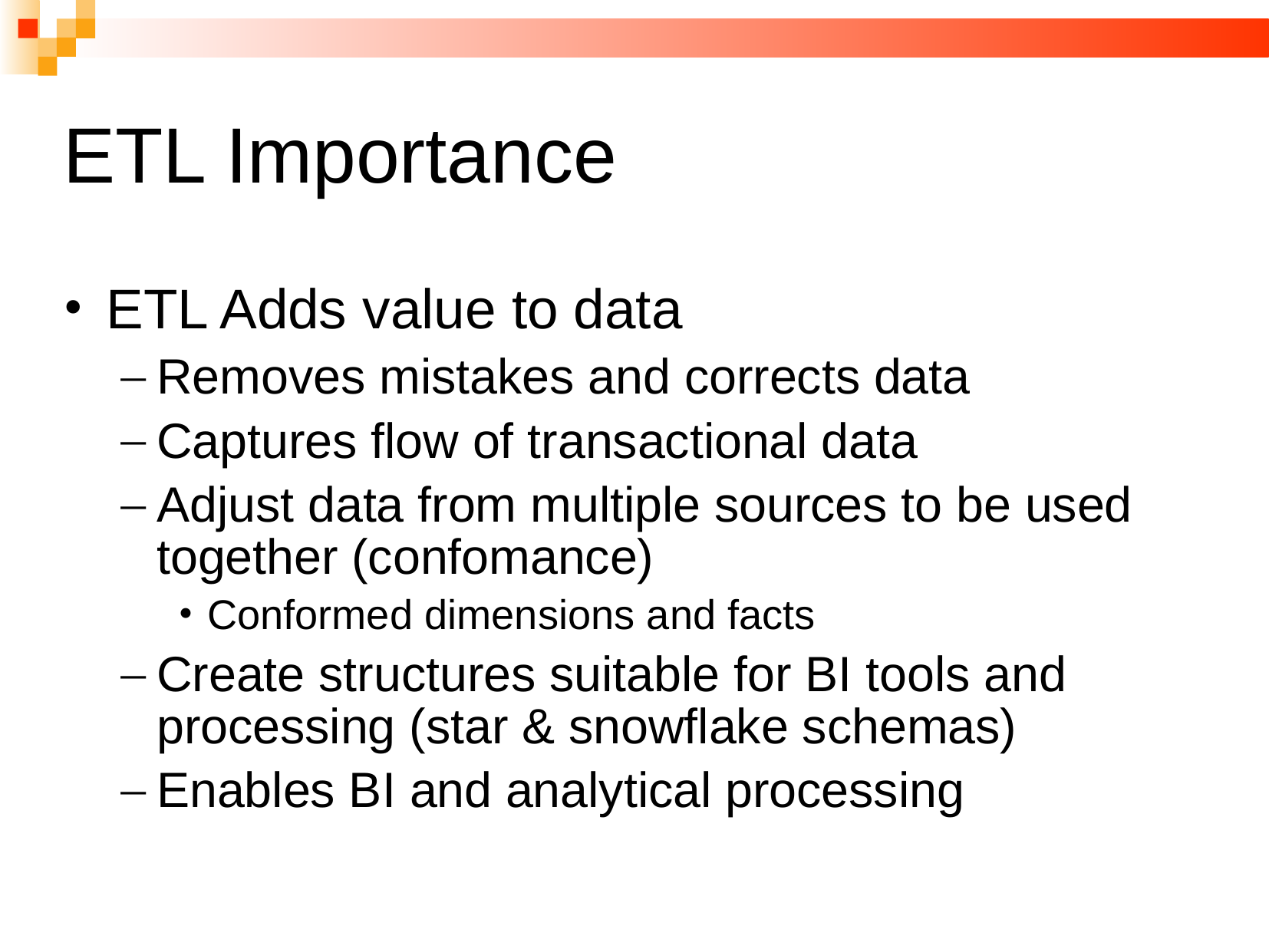

# ETL Importance
ETL Adds value to data
Removes mistakes and corrects data
Captures flow of transactional data
Adjust data from multiple sources to be used together (confomance)
Conformed dimensions and facts
Create structures suitable for BI tools and processing (star & snowflake schemas)
Enables BI and analytical processing